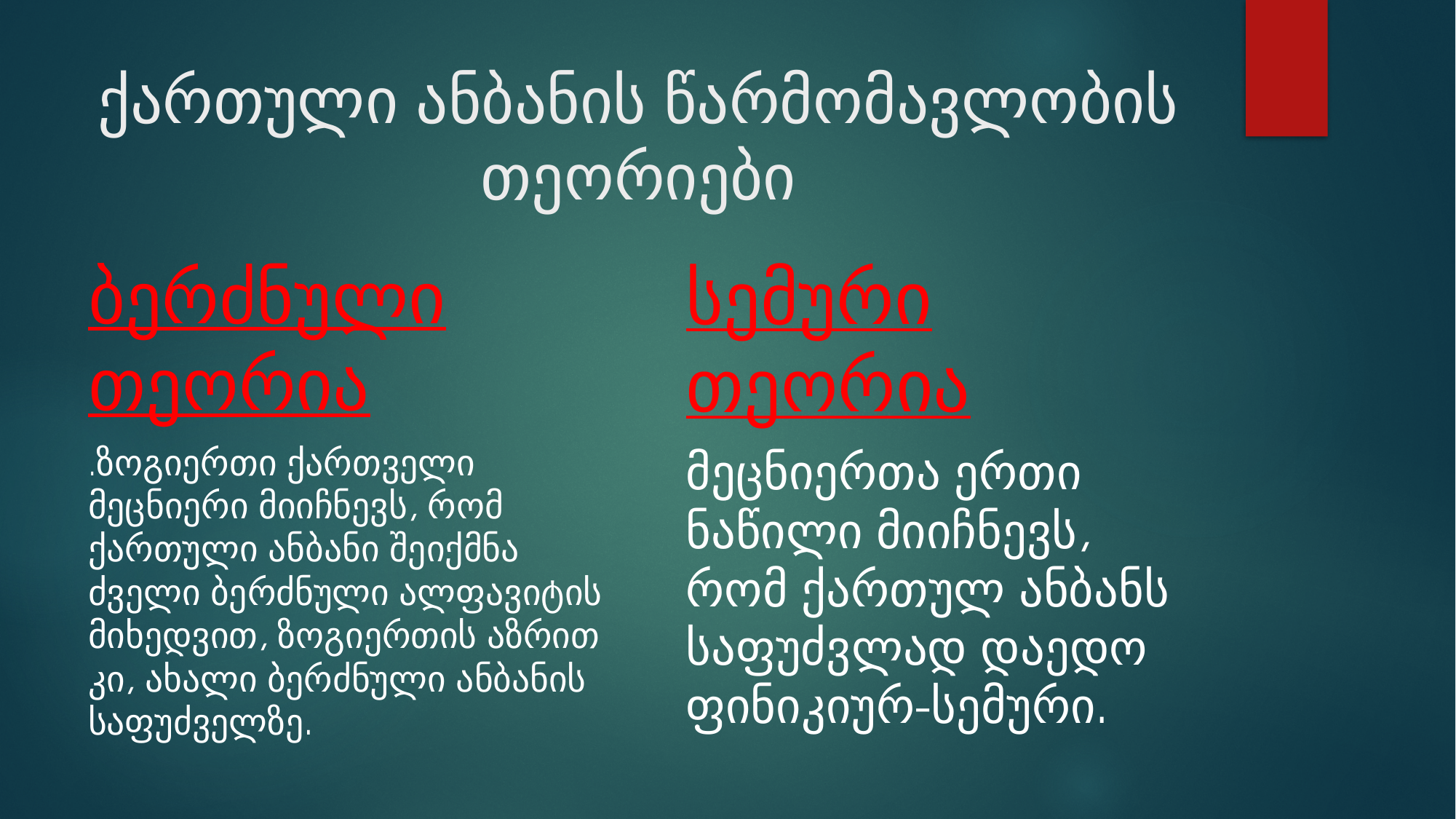

# ქართული ანბანის წარმომავლობის თეორიები
ბერძნული თეორია
.ზოგიერთი ქართველი მეცნიერი მიიჩნევს, რომ ქართული ანბანი შეიქმნა ძველი ბერძნული ალფავიტის მიხედვით, ზოგიერთის აზრით კი, ახალი ბერძნული ანბანის საფუძველზე.
სემური თეორია
მეცნიერთა ერთი ნაწილი მიიჩნევს, რომ ქართულ ანბანს საფუძვლად დაედო ფინიკიურ-სემური.